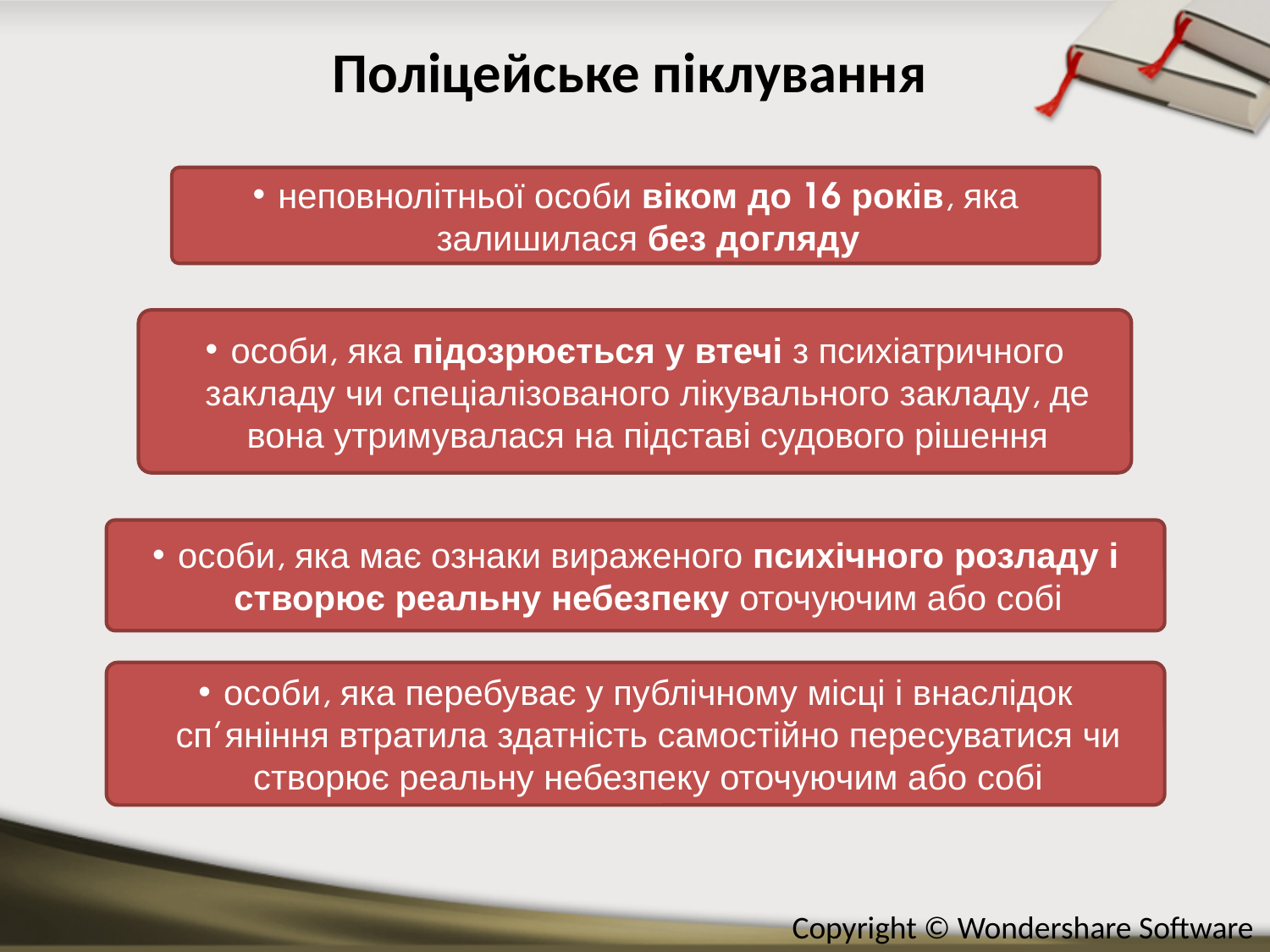

# Поліцейське піклування
неповнолітньої особи віком до 16 років, яка залишилася без догляду
особи, яка підозрюється у втечі з психіатричного закладу чи спеціалізованого лікувального закладу, де вона утримувалася на підставі судового рішення
особи, яка має ознаки вираженого психічного розладу і створює реальну небезпеку оточуючим або собі
особи, яка перебуває у публічному місці і внаслідок сп’яніння втратила здатність самостійно пересуватися чи створює реальну небезпеку оточуючим або собі